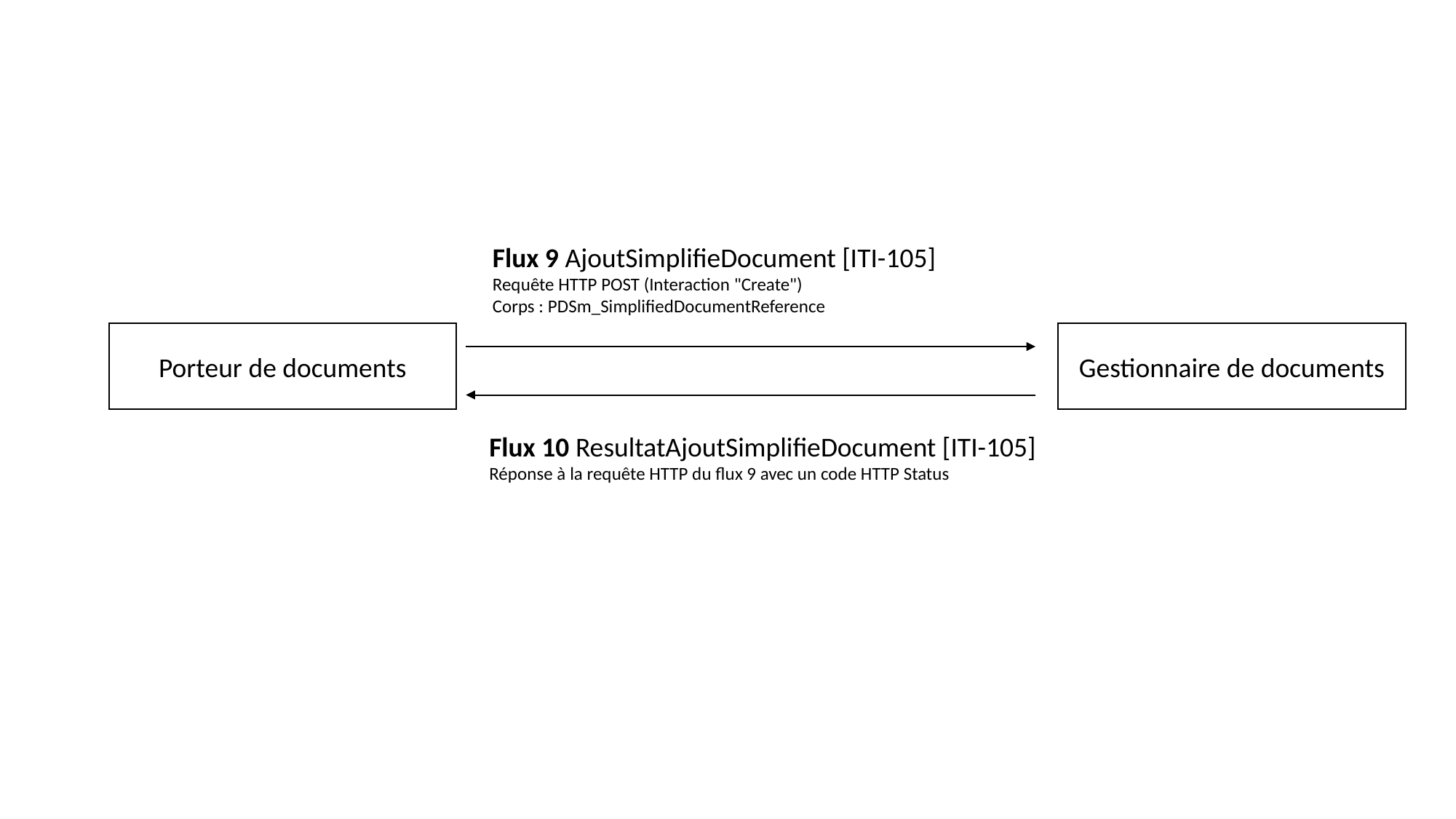

Flux 9 AjoutSimplifieDocument [ITI-105]
Requête HTTP POST (Interaction "Create")
Corps : PDSm_SimplifiedDocumentReference
Porteur de documents
Gestionnaire de documents
Flux 10 ResultatAjoutSimplifieDocument [ITI-105]
Réponse à la requête HTTP du flux 9 avec un code HTTP Status